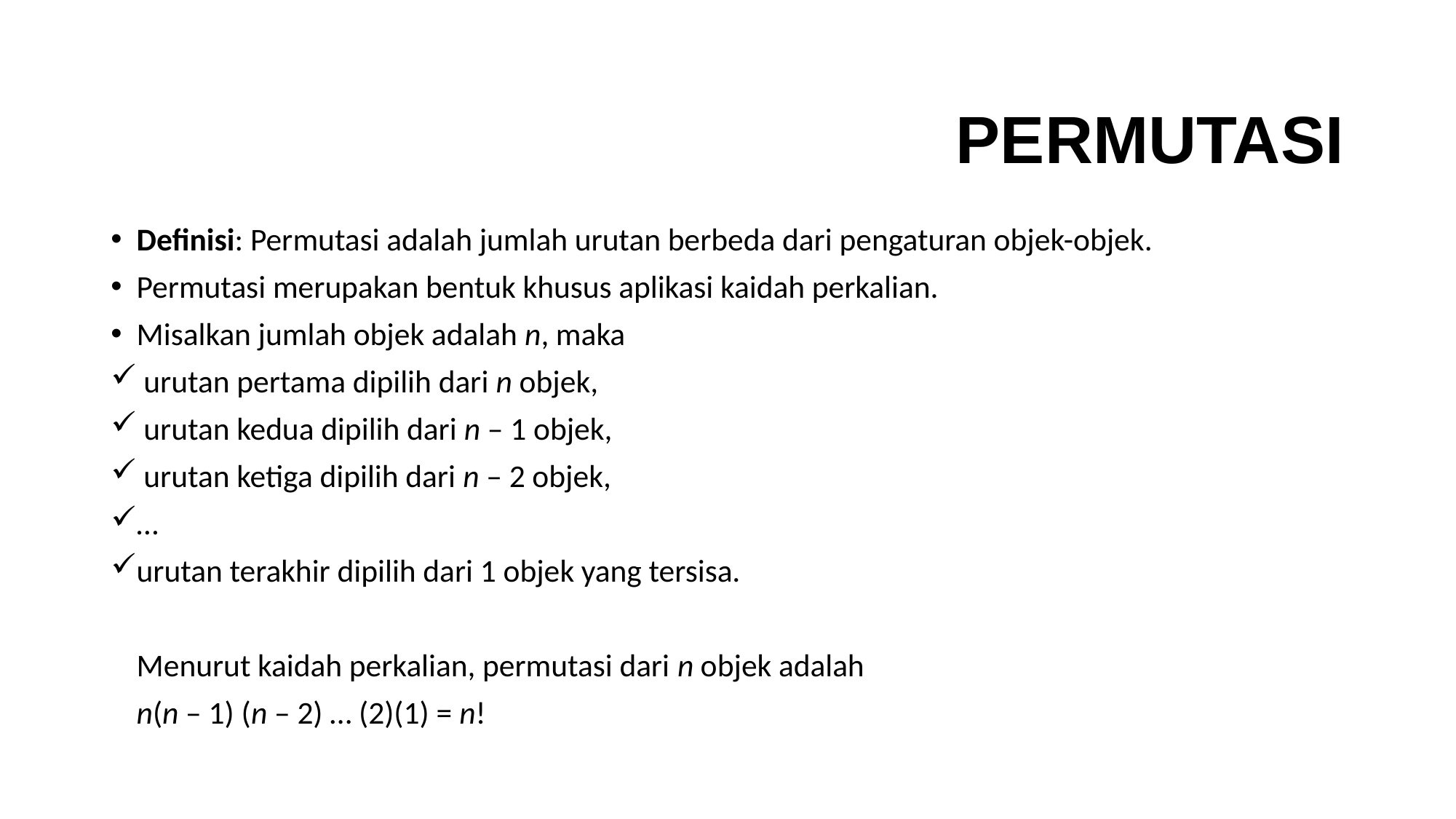

# PERMUTASI
Definisi: Permutasi adalah jumlah urutan berbeda dari pengaturan objek-objek.
Permutasi merupakan bentuk khusus aplikasi kaidah perkalian.
Misalkan jumlah objek adalah n, maka
 urutan pertama dipilih dari n objek,
 urutan kedua dipilih dari n – 1 objek,
 urutan ketiga dipilih dari n – 2 objek,
…
urutan terakhir dipilih dari 1 objek yang tersisa.

	Menurut kaidah perkalian, permutasi dari n objek adalah
			n(n – 1) (n – 2) … (2)(1) = n!